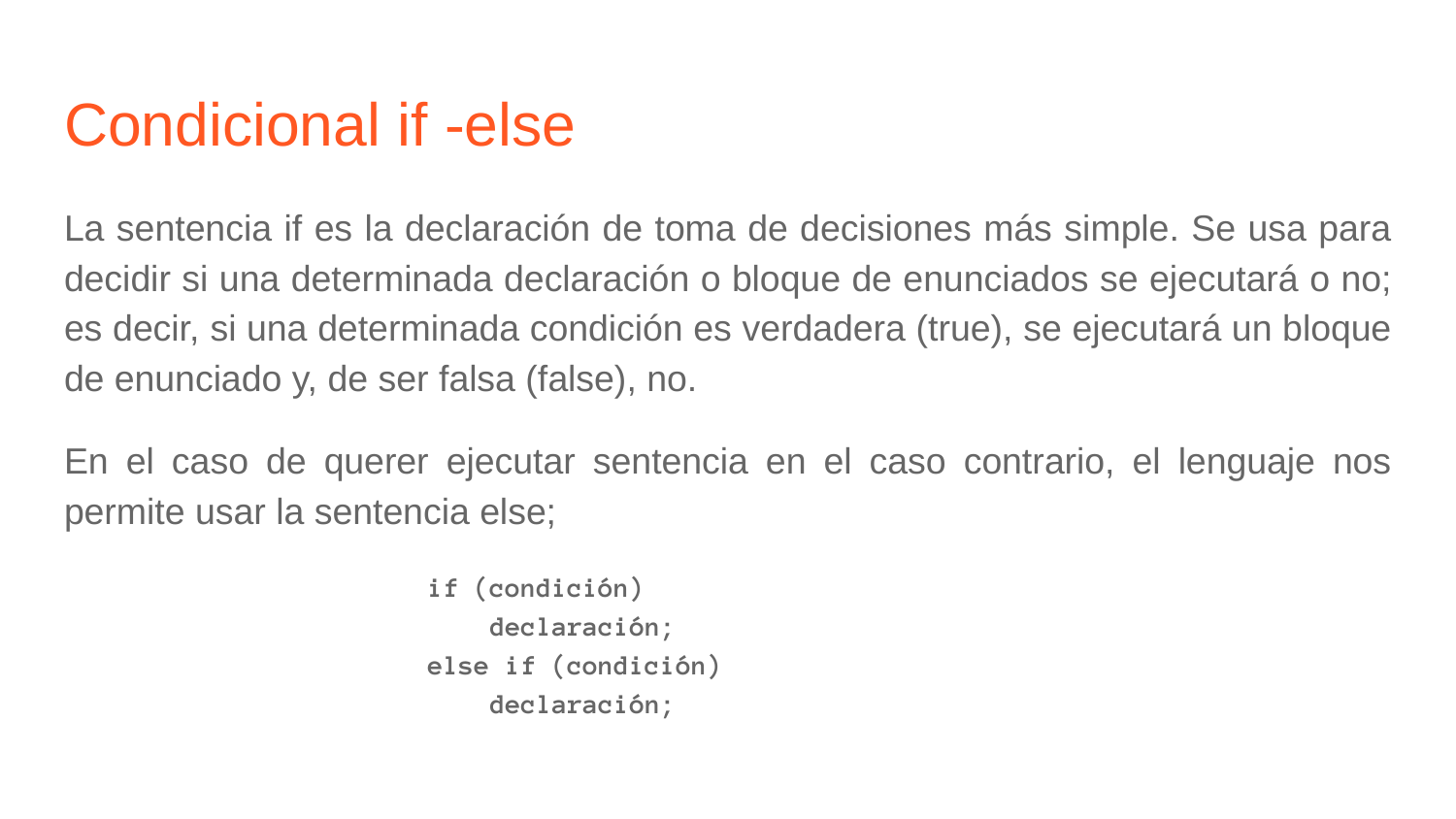

# Condicional if -else
La sentencia if es la declaración de toma de decisiones más simple. Se usa para decidir si una determinada declaración o bloque de enunciados se ejecutará o no; es decir, si una determinada condición es verdadera (true), se ejecutará un bloque de enunciado y, de ser falsa (false), no.
En el caso de querer ejecutar sentencia en el caso contrario, el lenguaje nos permite usar la sentencia else;
if (condición)
    declaración;
else if (condición)
    declaración;